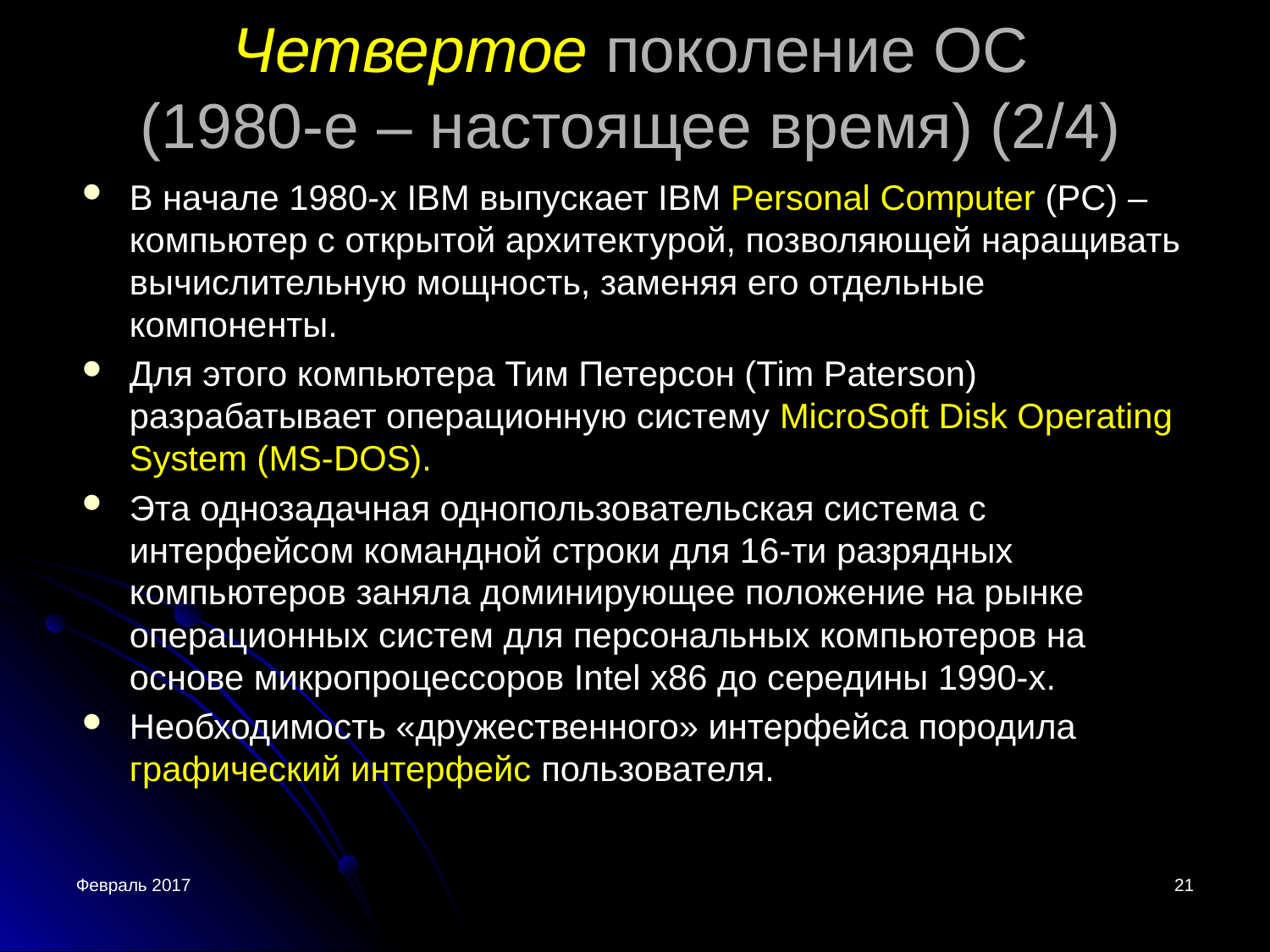

Четвертое поколение ОС
(1980-е – настоящее время) (2/4)
В начале 1980-х IBM выпускает IBM Personal Computer (PC) – компьютер с открытой архитектурой, позволяющей наращивать вычислительную мощность, заменяя его отдельные компоненты.
Для этого компьютера Тим Петерсон (Tim Paterson) разрабатывает операционную систему MicroSoft Disk Operating System (MS-DOS).
Эта однозадачная однопользовательская система с интерфейсом командной строки для 16-ти разрядных компьютеров заняла доминирующее положение на рынке операционных систем для персональных компьютеров на основе микропроцессоров Intel x86 до середины 1990-х.
Необходимость «дружественного» интерфейса породила графический интерфейс пользователя.
Февраль 2017
21